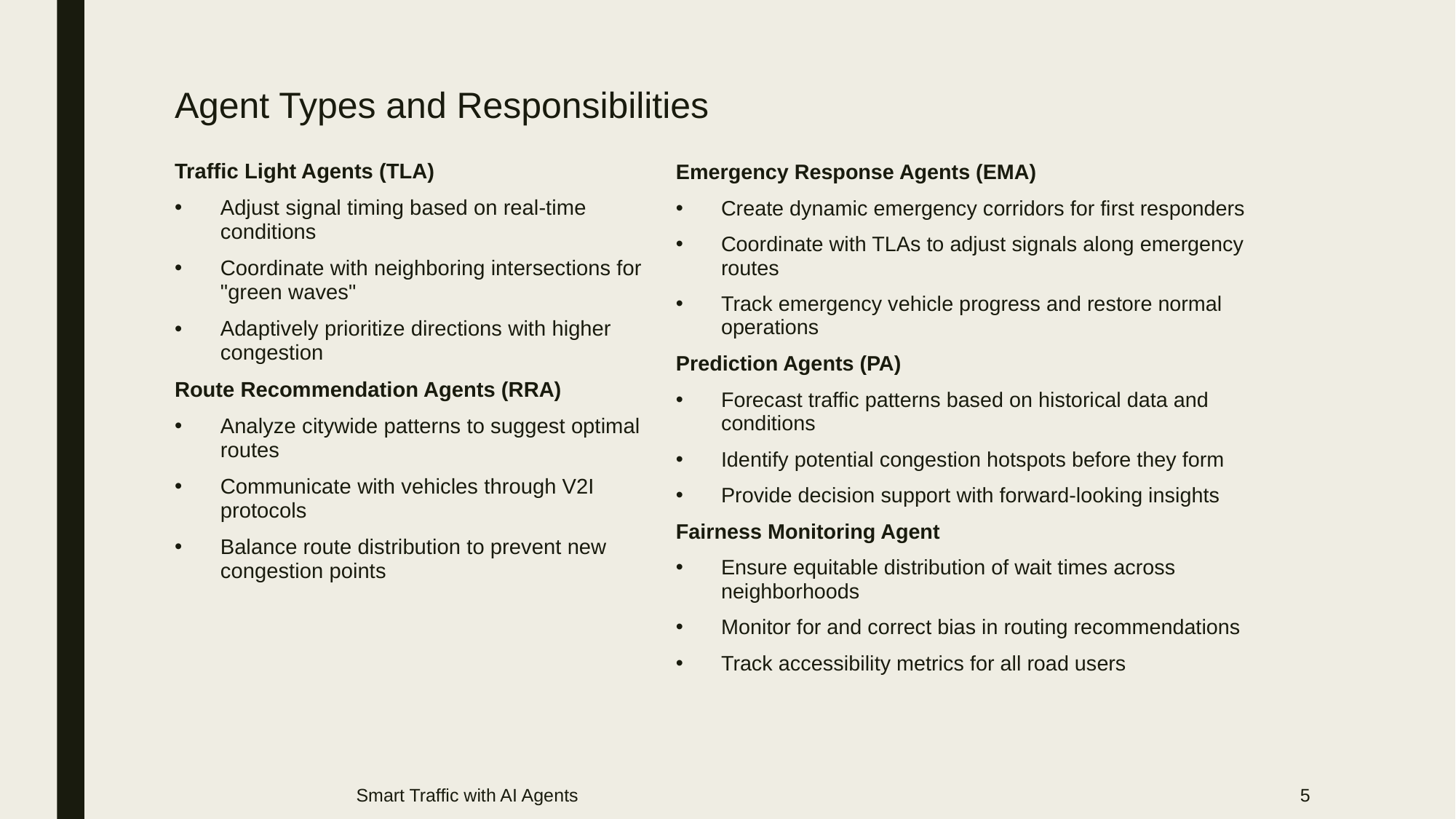

# Agent Types and Responsibilities
Traffic Light Agents (TLA)
Adjust signal timing based on real-time conditions
Coordinate with neighboring intersections for "green waves"
Adaptively prioritize directions with higher congestion
Route Recommendation Agents (RRA)
Analyze citywide patterns to suggest optimal routes
Communicate with vehicles through V2I protocols
Balance route distribution to prevent new congestion points

Emergency Response Agents (EMA)
Create dynamic emergency corridors for first responders
Coordinate with TLAs to adjust signals along emergency routes
Track emergency vehicle progress and restore normal operations
Prediction Agents (PA)
Forecast traffic patterns based on historical data and conditions
Identify potential congestion hotspots before they form
Provide decision support with forward-looking insights
Fairness Monitoring Agent
Ensure equitable distribution of wait times across neighborhoods
Monitor for and correct bias in routing recommendations
Track accessibility metrics for all road users

Smart Traffic with AI Agents
5